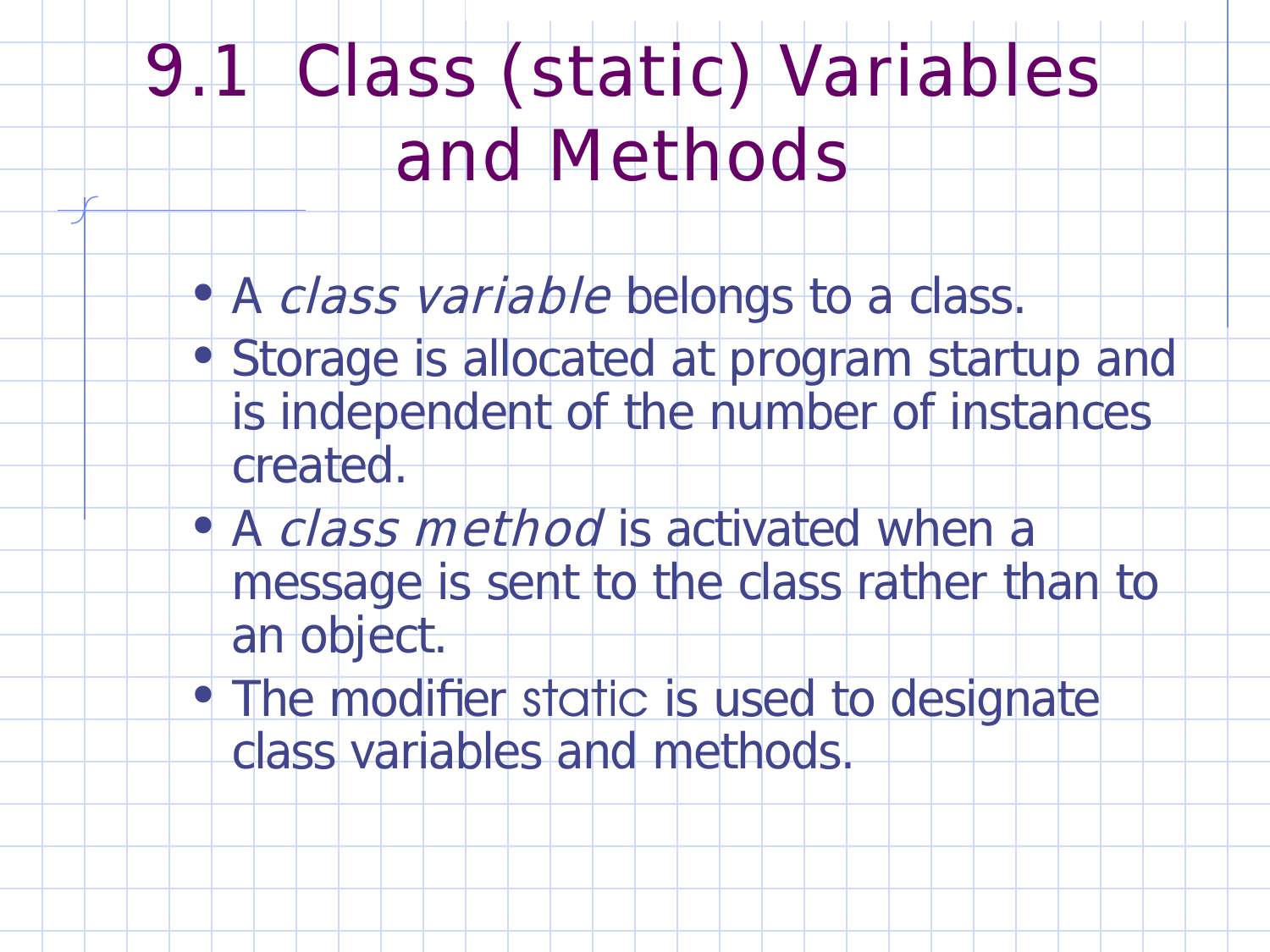

# 9.1  Class (static) Variables and Methods
A class variable belongs to a class.
Storage is allocated at program startup and is independent of the number of instances created.
A class method is activated when a message is sent to the class rather than to an object.
The modifier static is used to designate class variables and methods.